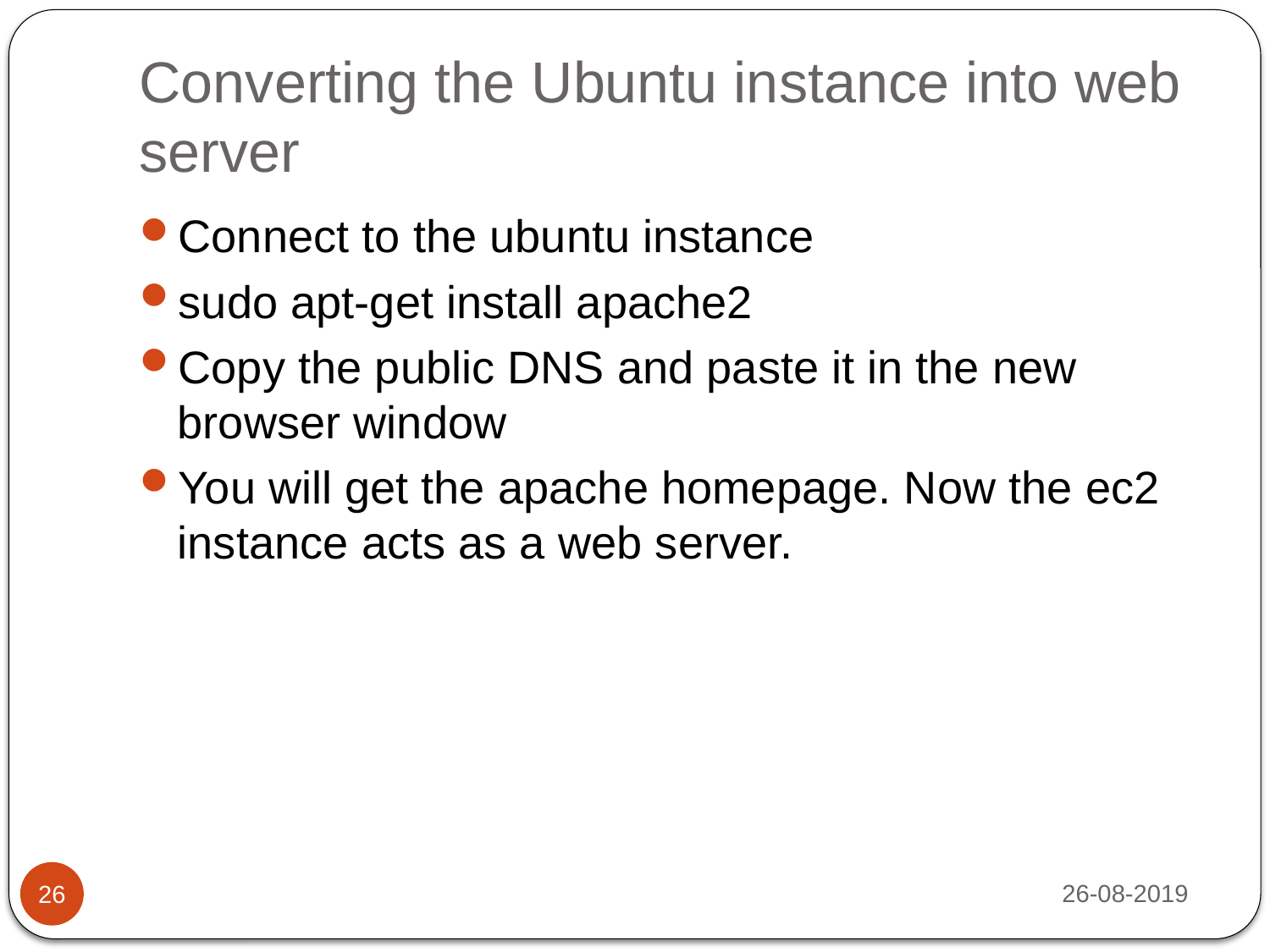

# Converting the Ubuntu instance into web server
Connect to the ubuntu instance
sudo apt-get install apache2
Copy the public DNS and paste it in the new browser window
You will get the apache homepage. Now the ec2 instance acts as a web server.

26-08-2019
26